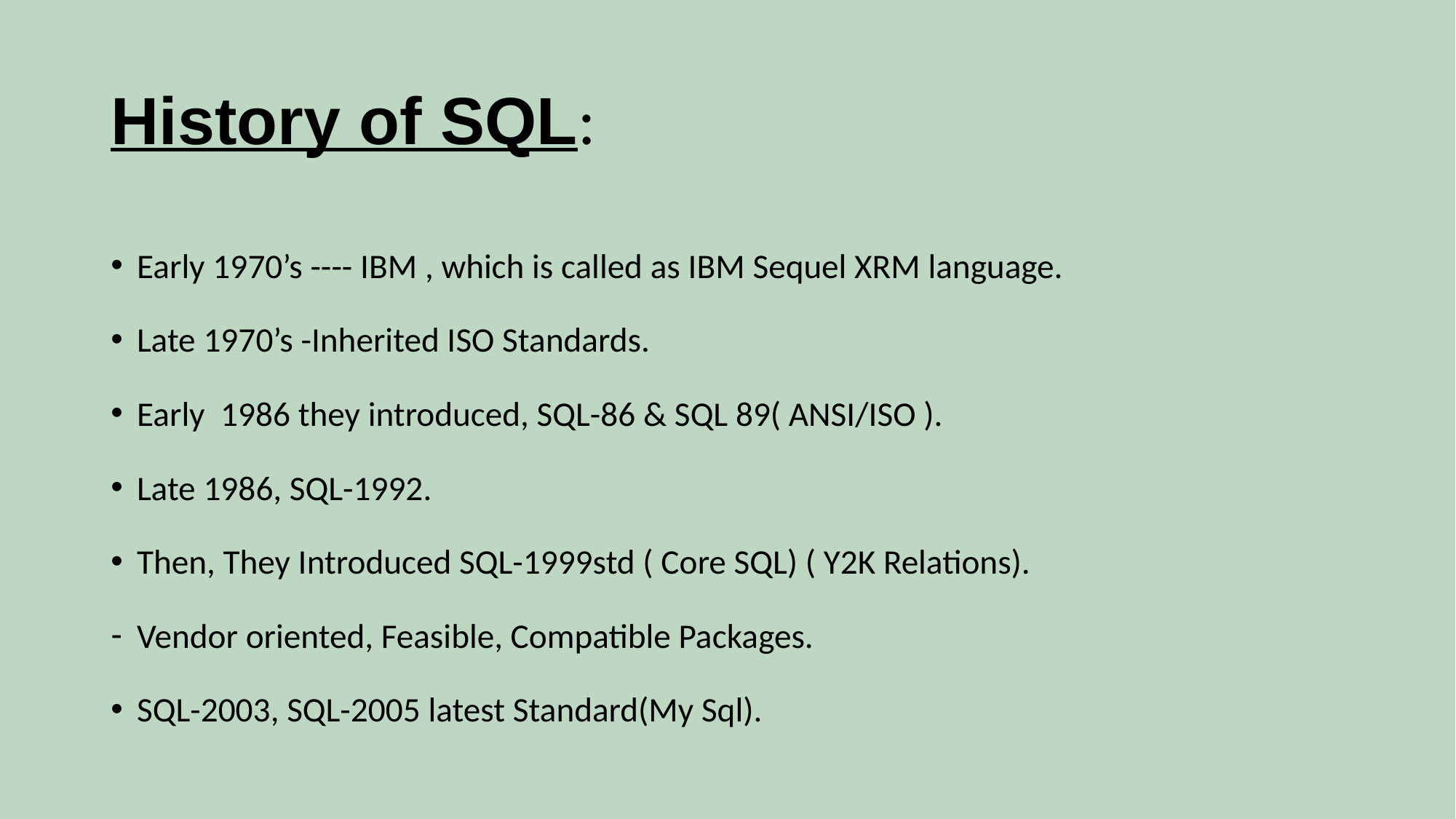

# History of SQL:
Early 1970’s ---- IBM , which is called as IBM Sequel XRM language.
Late 1970’s -Inherited ISO Standards.
Early  1986 they introduced, SQL-86 & SQL 89( ANSI/ISO ).
Late 1986, SQL-1992.
Then, They Introduced SQL-1999std ( Core SQL) ( Y2K Relations).
Vendor oriented, Feasible, Compatible Packages.
SQL-2003, SQL-2005 latest Standard(My Sql).